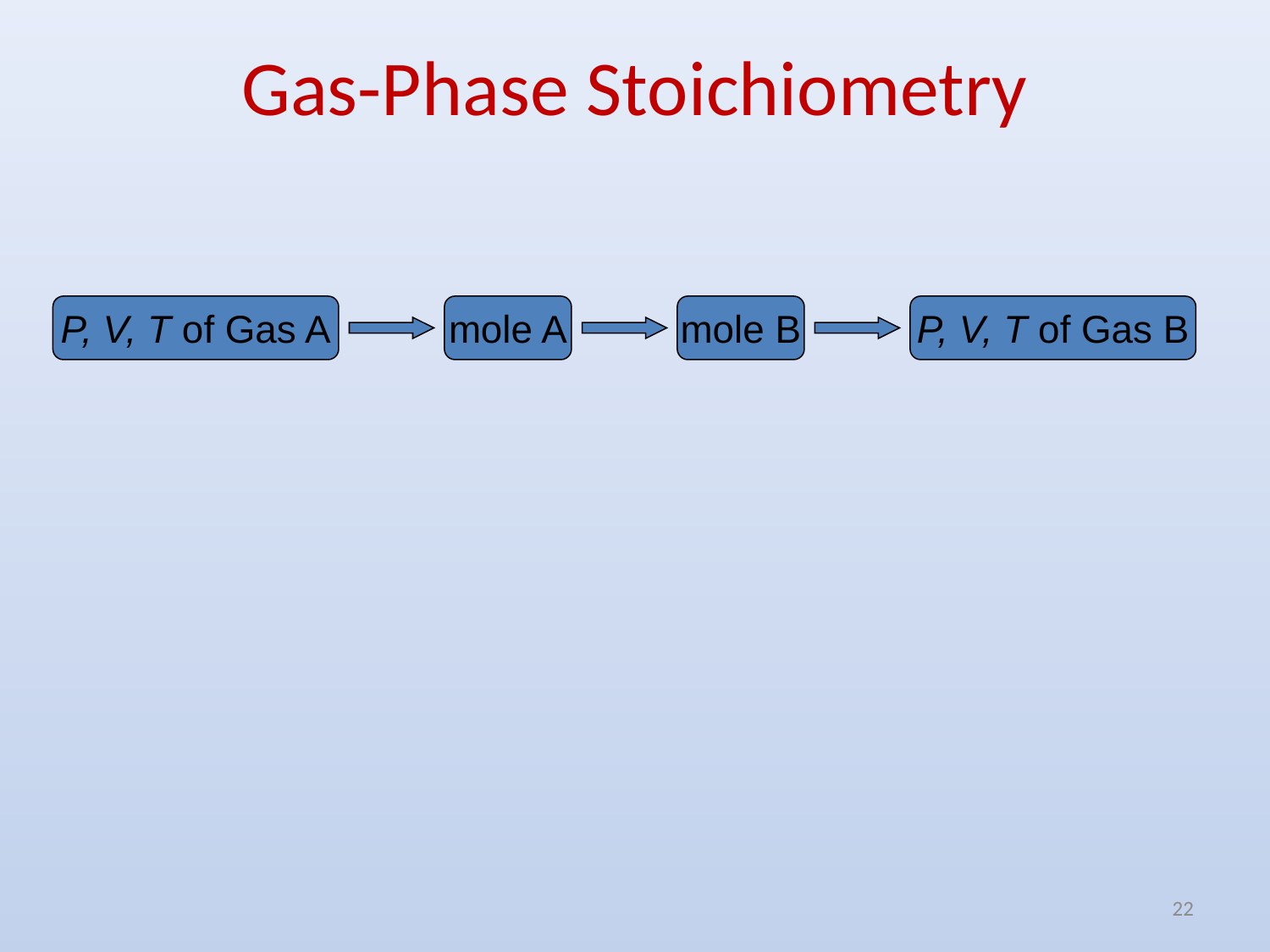

# Gas-Phase Stoichiometry
P, V, T of Gas A
mole A
mole B
P, V, T of Gas B

22